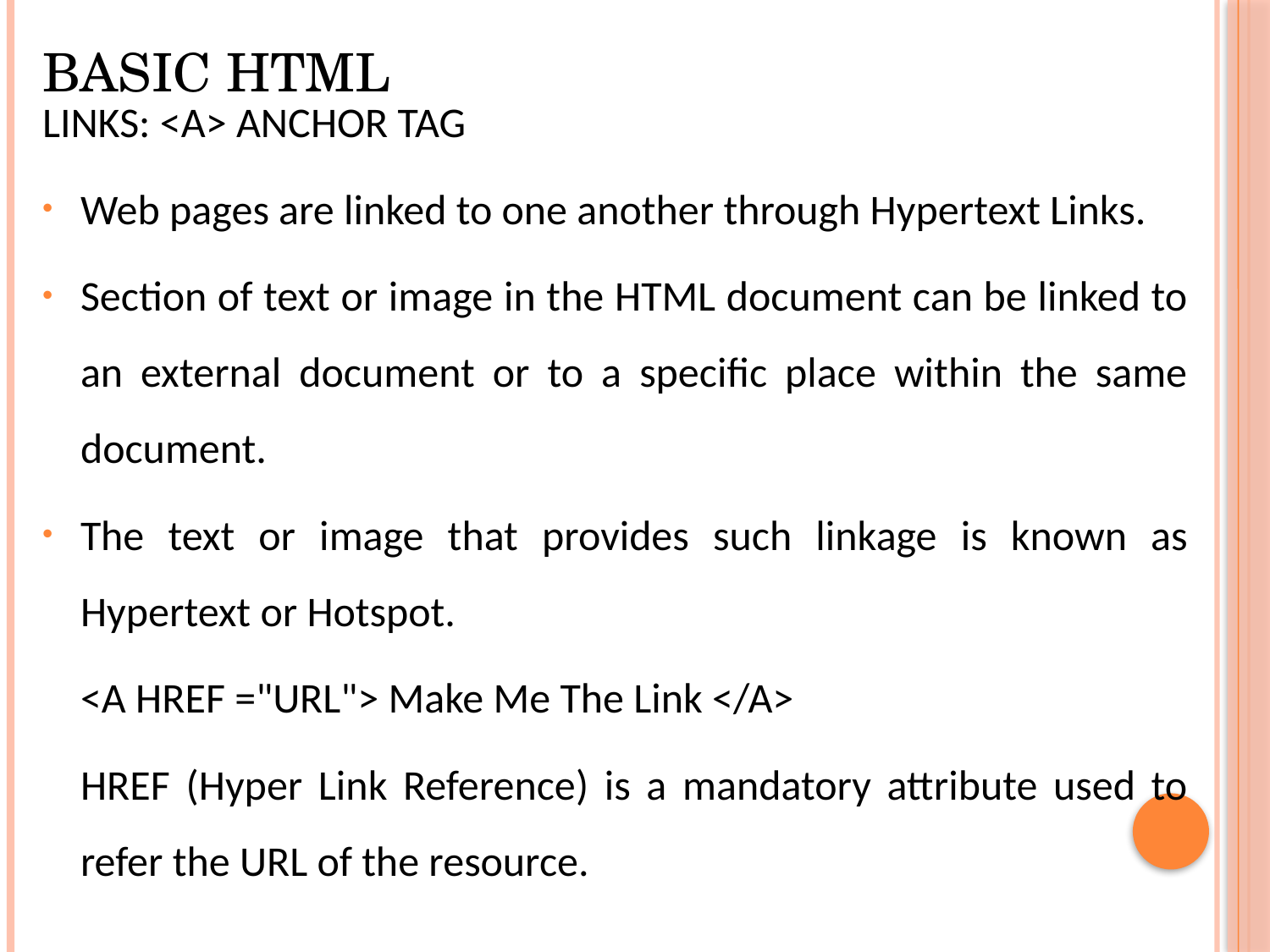

# Basic HTML
LINKS: <A> ANCHOR TAG
Web pages are linked to one another through Hypertext Links.
Section of text or image in the HTML document can be linked to an external document or to a specific place within the same document.
The text or image that provides such linkage is known as Hypertext or Hotspot.
	<A HREF ="URL"> Make Me The Link </A>
	HREF (Hyper Link Reference) is a mandatory attribute used to refer the URL of the resource.